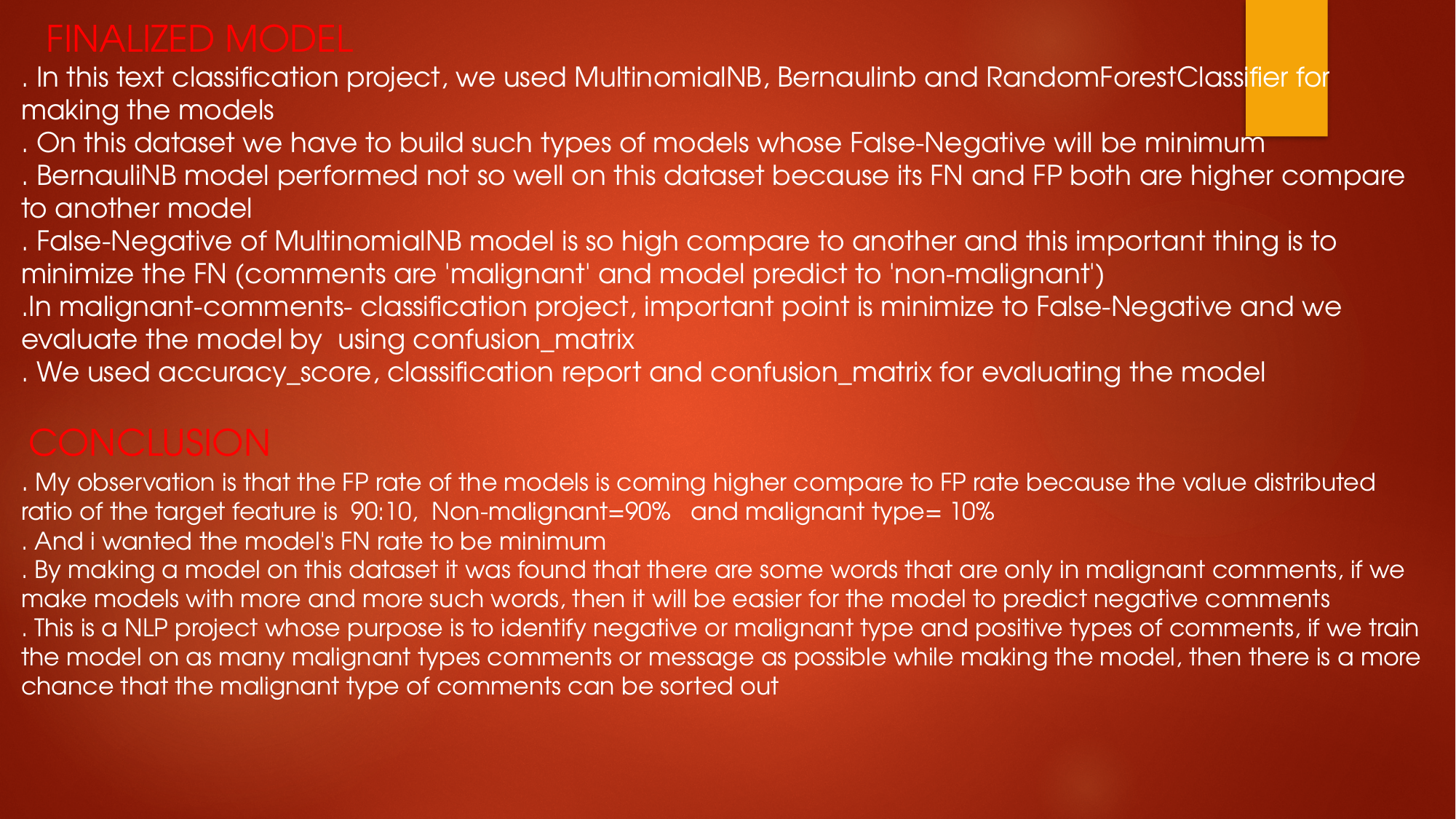

FINALIZED MODEL
. In this text classification project, we used MultinomialNB, Bernaulinb and RandomForestClassifier for making the models
. On this dataset we have to build such types of models whose False-Negative will be minimum
. BernauliNB model performed not so well on this dataset because its FN and FP both are higher compare to another model
. False-Negative of MultinomialNB model is so high compare to another and this important thing is to minimize the FN (comments are 'malignant' and model predict to 'non-malignant')
.In malignant-comments- classification project, important point is minimize to False-Negative and we evaluate the model by  using confusion_matrix
. We used accuracy_score, classification report and confusion_matrix for evaluating the model

 CONCLUSION
. My observation is that the FP rate of the models is coming higher compare to FP rate because the value distributed ratio of the target feature is  90:10,  Non-malignant=90%   and malignant type= 10%
. And i wanted the model's FN rate to be minimum
. By making a model on this dataset it was found that there are some words that are only in malignant comments, if we make models with more and more such words, then it will be easier for the model to predict negative comments
. This is a NLP project whose purpose is to identify negative or malignant type and positive types of comments, if we train the model on as many malignant types comments or message as possible while making the model, then there is a more chance that the malignant type of comments can be sorted out